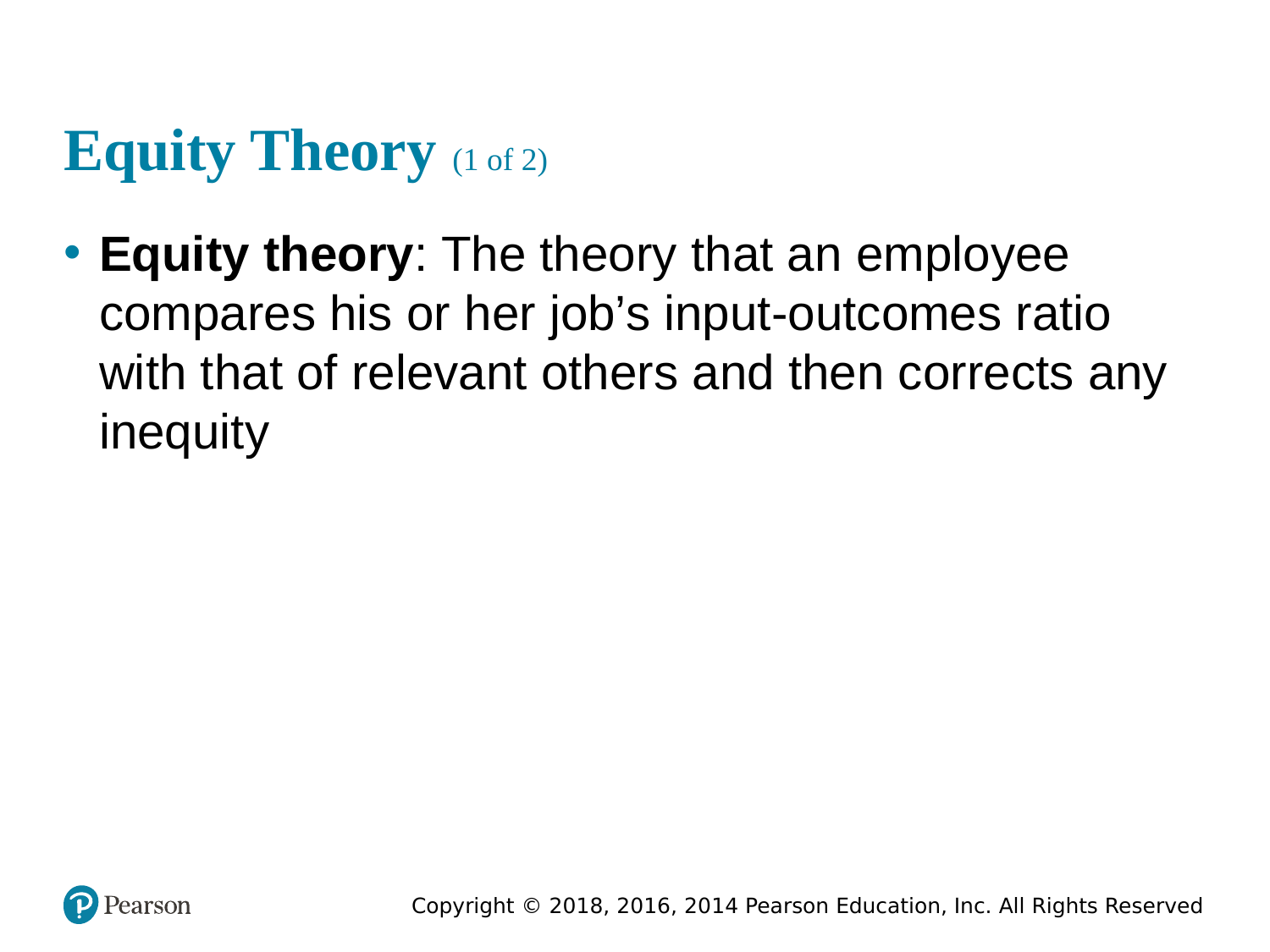

# Equity Theory (1 of 2)
Equity theory: The theory that an employee compares his or her job’s input-outcomes ratio with that of relevant others and then corrects any inequity